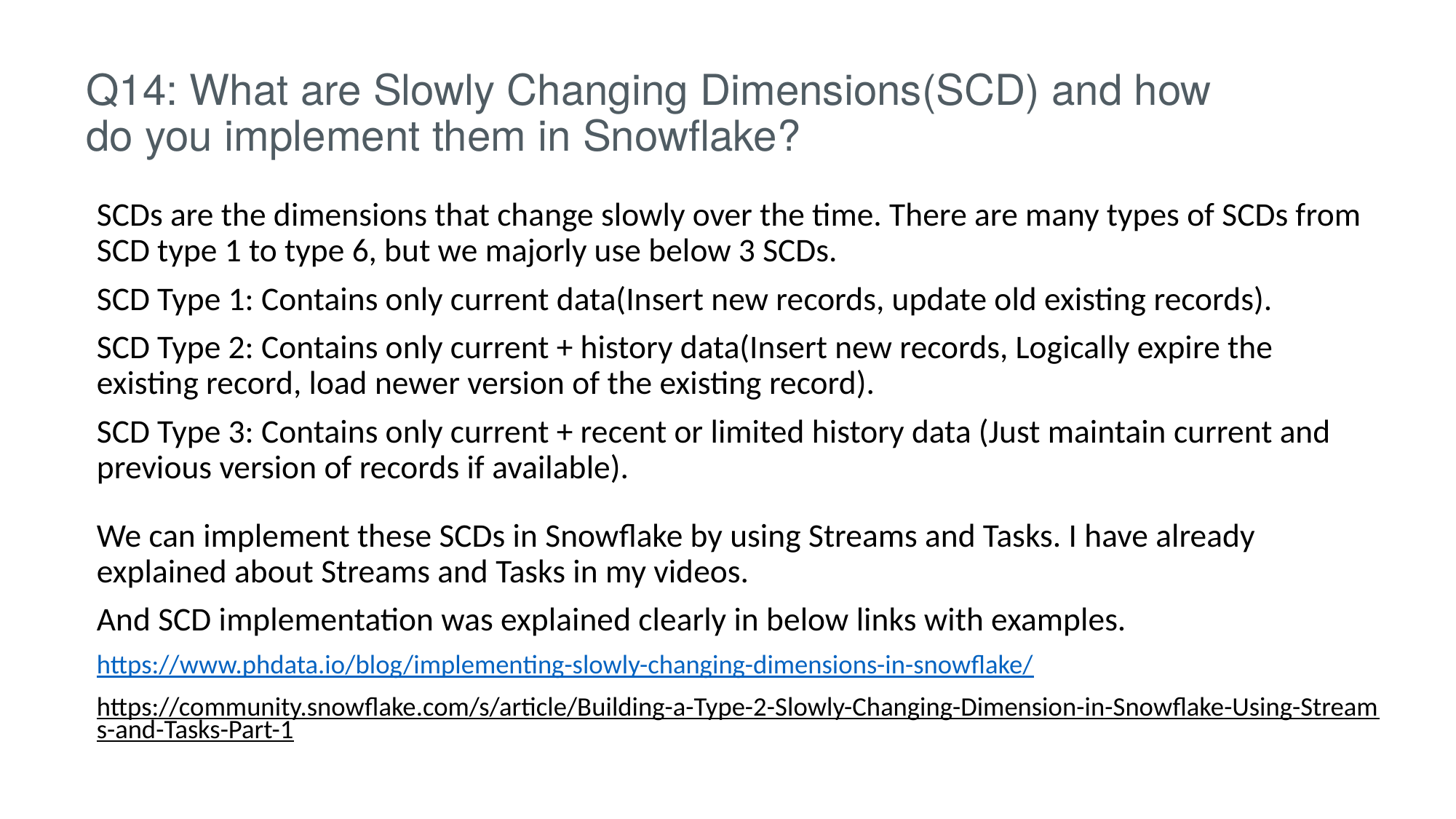

# Q14: What are Slowly Changing Dimensions(SCD) and how do you implement them in Snowflake?
SCDs are the dimensions that change slowly over the time. There are many types of SCDs from SCD type 1 to type 6, but we majorly use below 3 SCDs.
SCD Type 1: Contains only current data(Insert new records, update old existing records).
SCD Type 2: Contains only current + history data(Insert new records, Logically expire the existing record, load newer version of the existing record).
SCD Type 3: Contains only current + recent or limited history data (Just maintain current and previous version of records if available).

We can implement these SCDs in Snowflake by using Streams and Tasks. I have already explained about Streams and Tasks in my videos.
And SCD implementation was explained clearly in below links with examples.
https://www.phdata.io/blog/implementing-slowly-changing-dimensions-in-snowflake/
https://community.snowflake.com/s/article/Building-a-Type-2-Slowly-Changing-Dimension-in-Snowflake-Using-Streams-and-Tasks-Part-1